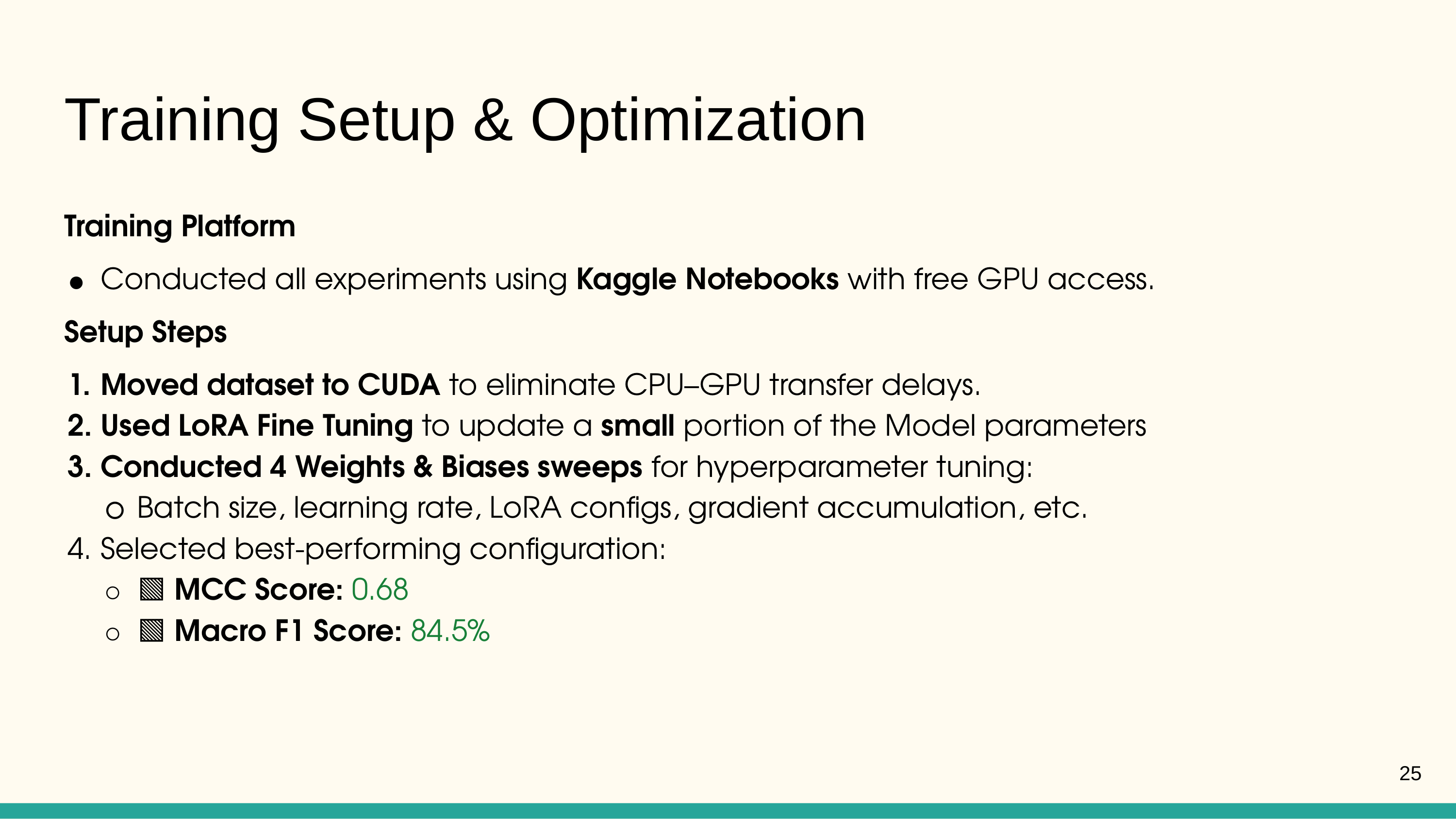

# Training Setup & Optimization
Training Platform
Conducted all experiments using Kaggle Notebooks with free GPU access.
Setup Steps
Moved dataset to CUDA to eliminate CPU–GPU transfer delays.
Used LoRA Fine Tuning to update a small portion of the Model parameters
Conducted 4 Weights & Biases sweeps for hyperparameter tuning:
Batch size, learning rate, LoRA configs, gradient accumulation, etc.
Selected best-performing configuration:
🟩 MCC Score: 0.68
🟩 Macro F1 Score: 84.5%
25